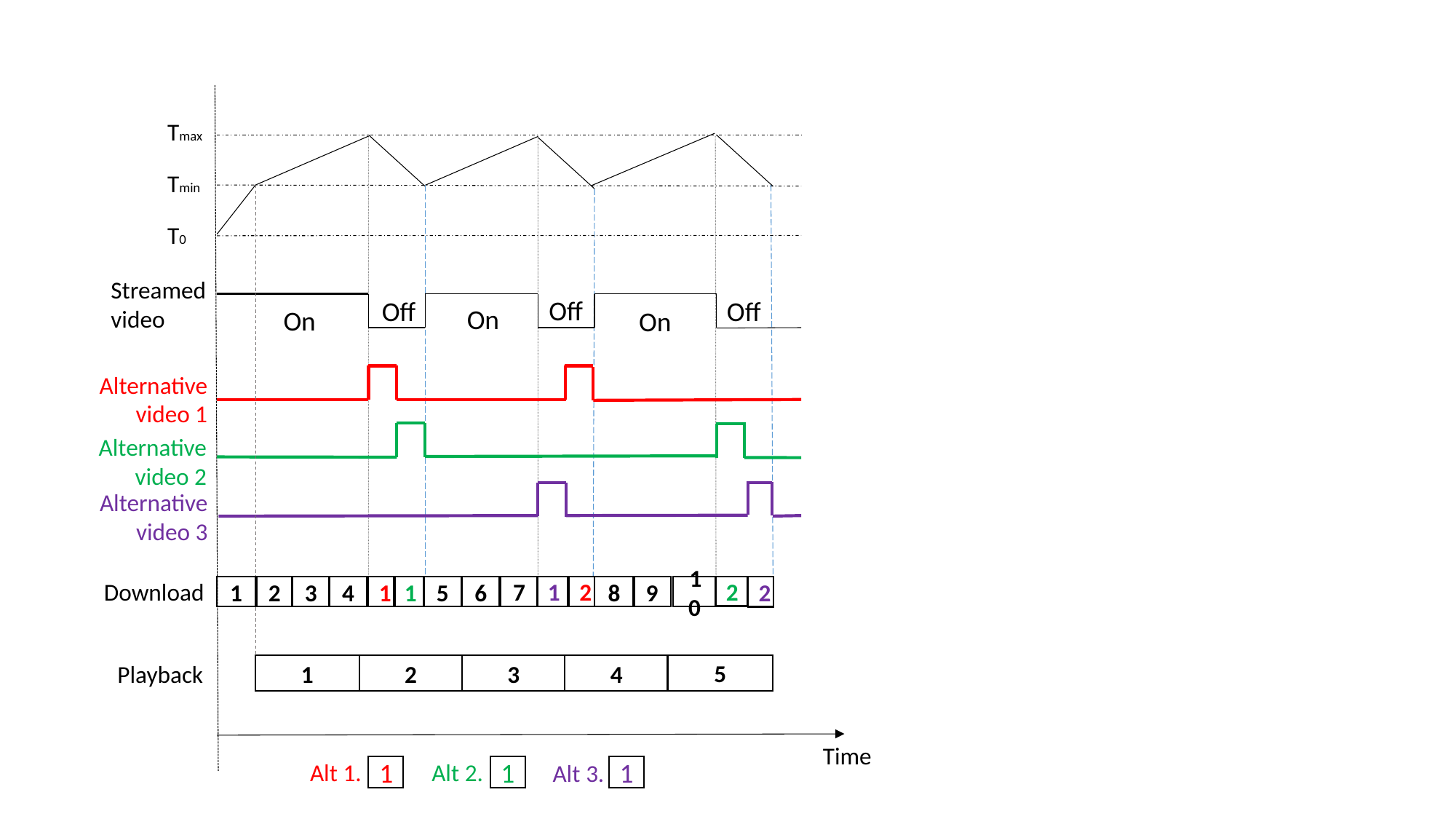

Tmax
Tmin
T0
Streamed video
Off
Off
Off
On
On
On
Alternative video 1
Alternative video 2
Alternative video 3
Download
7
2
1
2
2
1
1
10
2
3
4
5
8
9
1
6
Playback
1
4
5
2
3

Time
Alt 1.
Alt 2.
Alt 3.
1
1
1